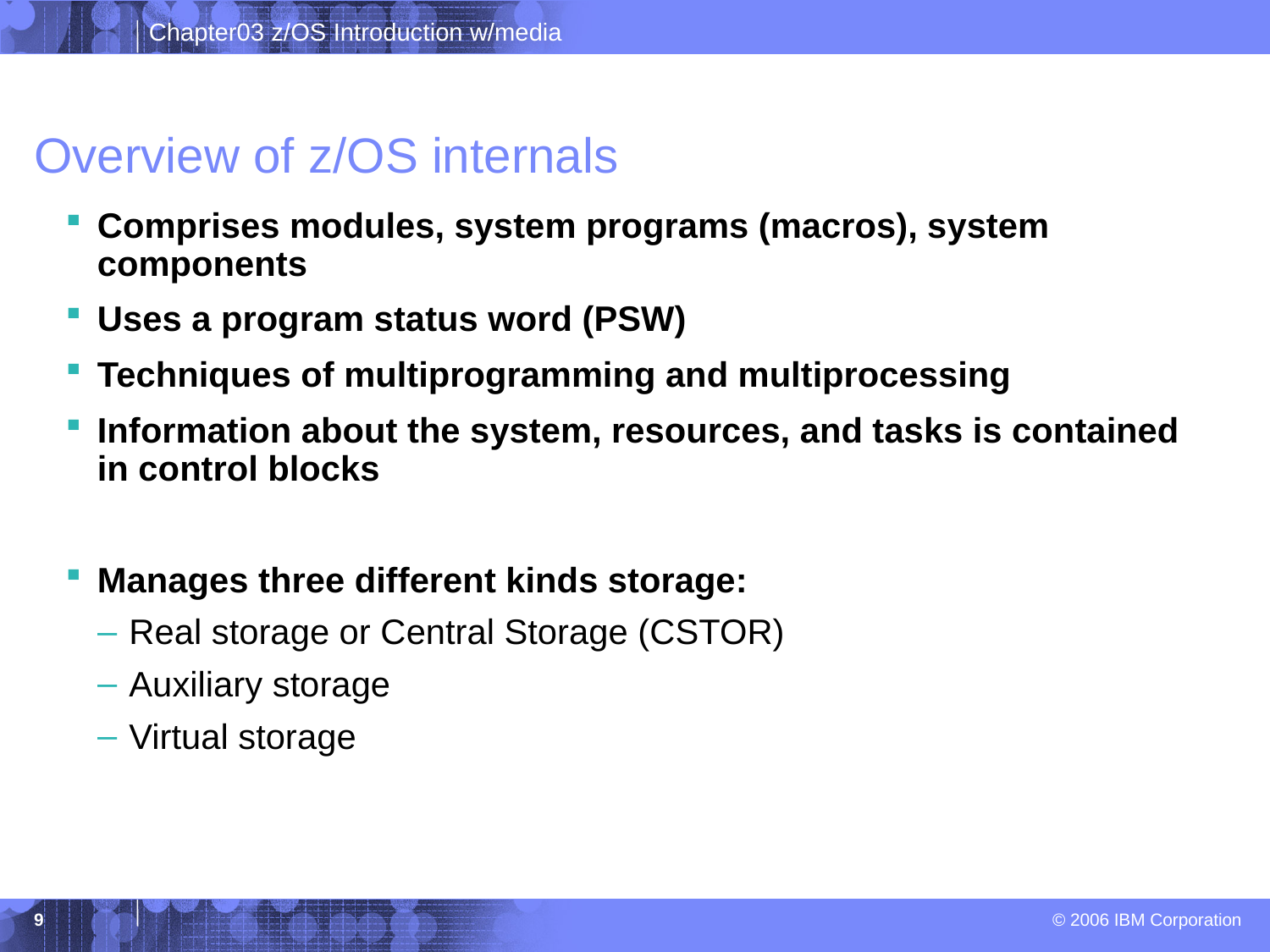

# Overview of z/OS internals
Comprises modules, system programs (macros), system components
Uses a program status word (PSW)
Techniques of multiprogramming and multiprocessing
Information about the system, resources, and tasks is contained in control blocks

Manages three different kinds storage:
Real storage or Central Storage (CSTOR)
Auxiliary storage
Virtual storage
9